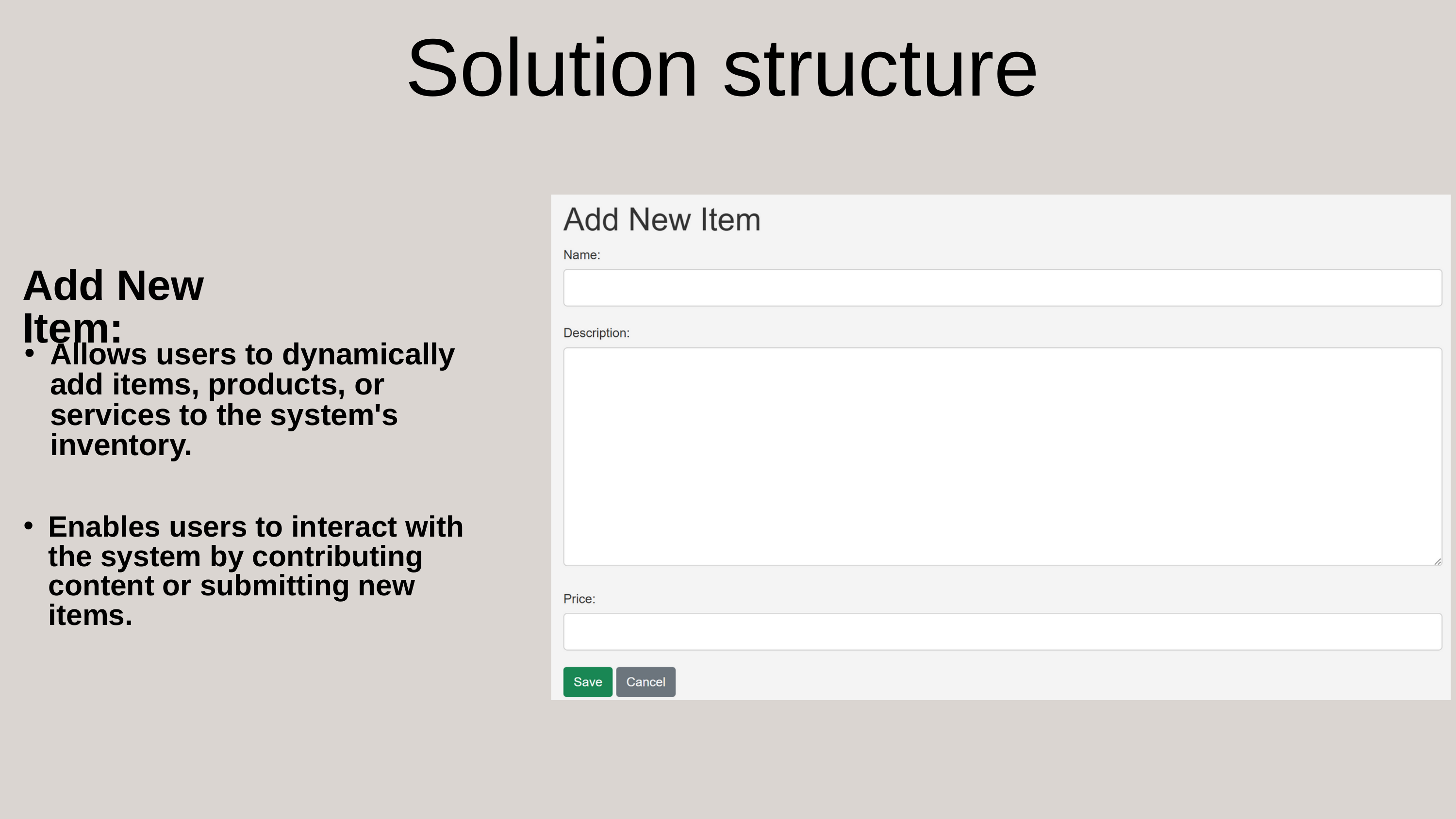

Solution structure

Add New Item:

Allows users to dynamically add items, products, or services to the system's inventory.

Enables users to interact with the system by contributing content or submitting new items.